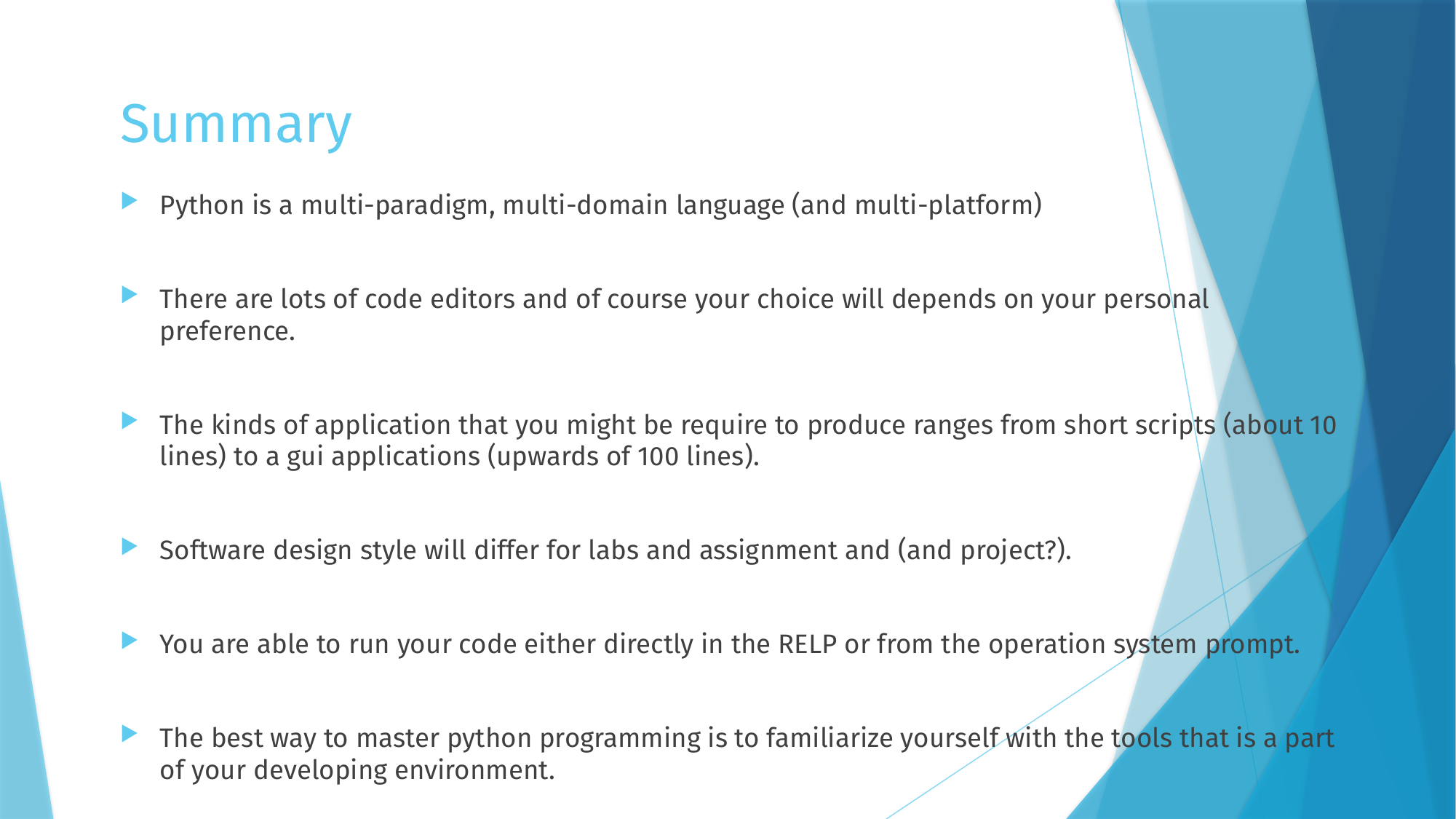

# Summary
Python is a multi-paradigm, multi-domain language (and multi-platform)

There are lots of code editors and of course your choice will depends on your personal preference.

The kinds of application that you might be require to produce ranges from short scripts (about 10 lines) to a gui applications (upwards of 100 lines).

Software design style will differ for labs and assignment and (and project?).

You are able to run your code either directly in the RELP or from the operation system prompt.

The best way to master python programming is to familiarize yourself with the tools that is a part of your developing environment.